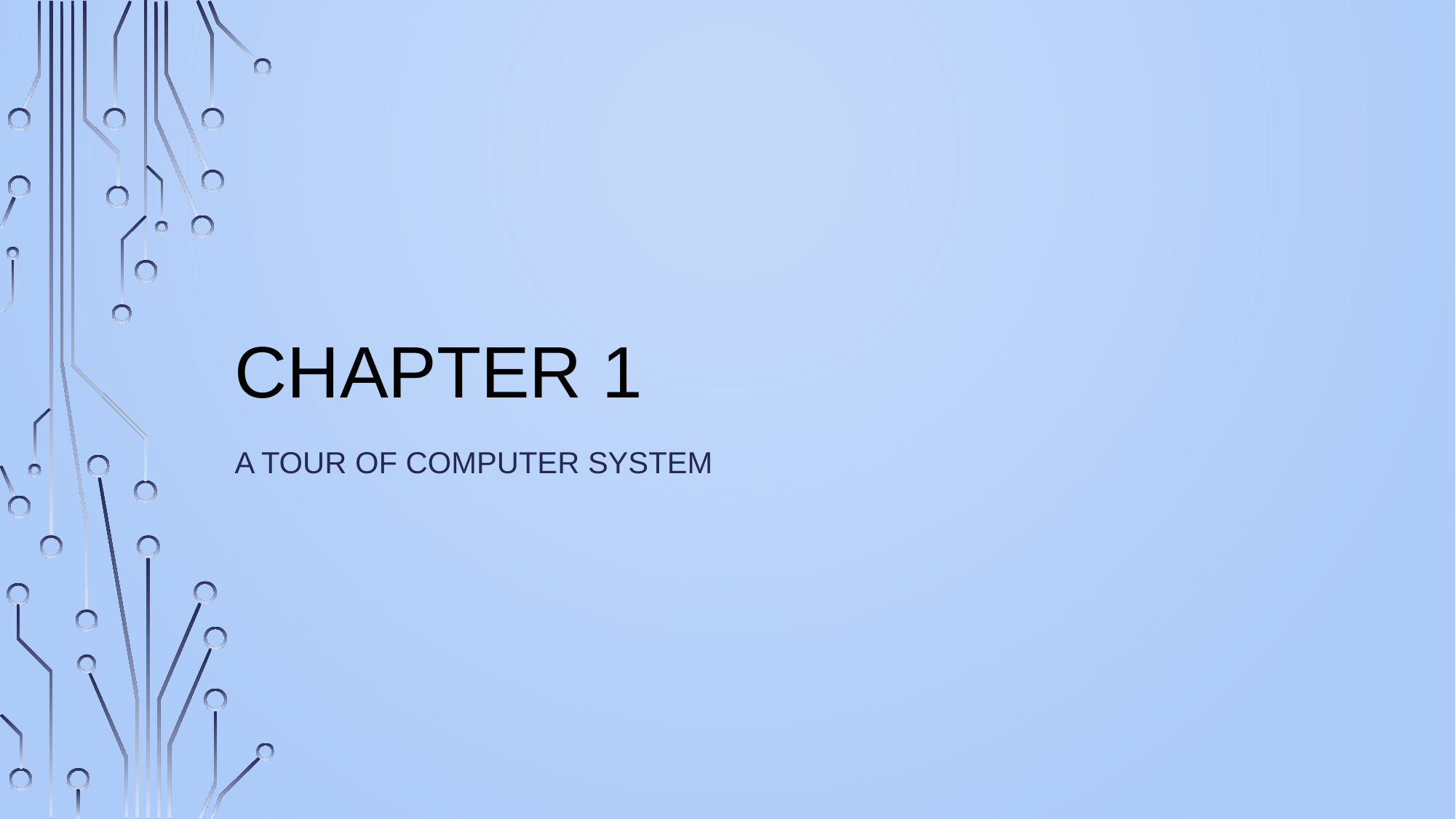

# Chapter 1
A Tour of Computer System